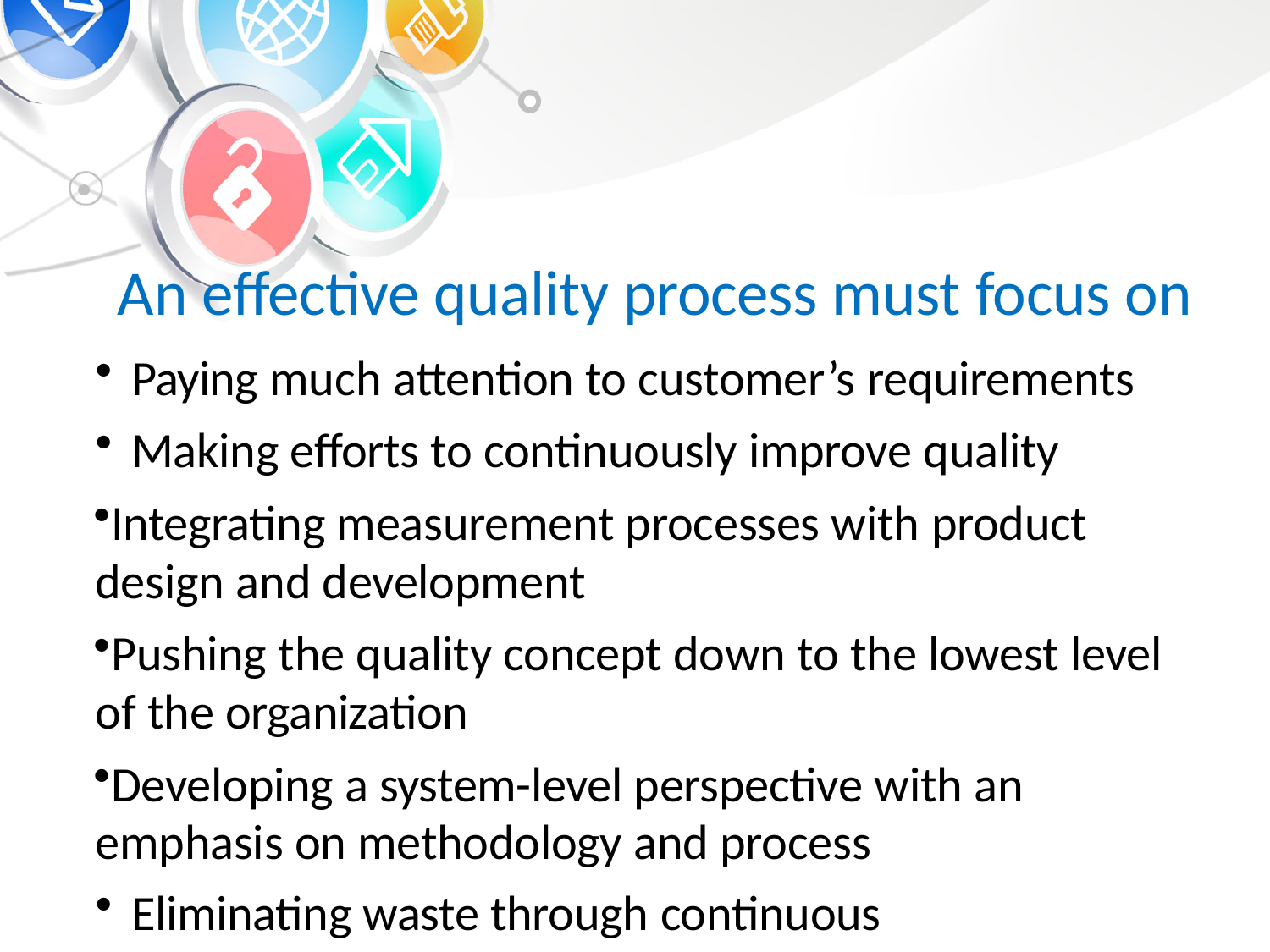

# An effective quality process must focus on
Paying much attention to customer’s requirements
Making efforts to continuously improve quality
Integrating measurement processes with product  design and development
Pushing the quality concept down to the lowest level  of the organization
Developing a system-level perspective with an  emphasis on methodology and process
Eliminating waste through continuous improvement